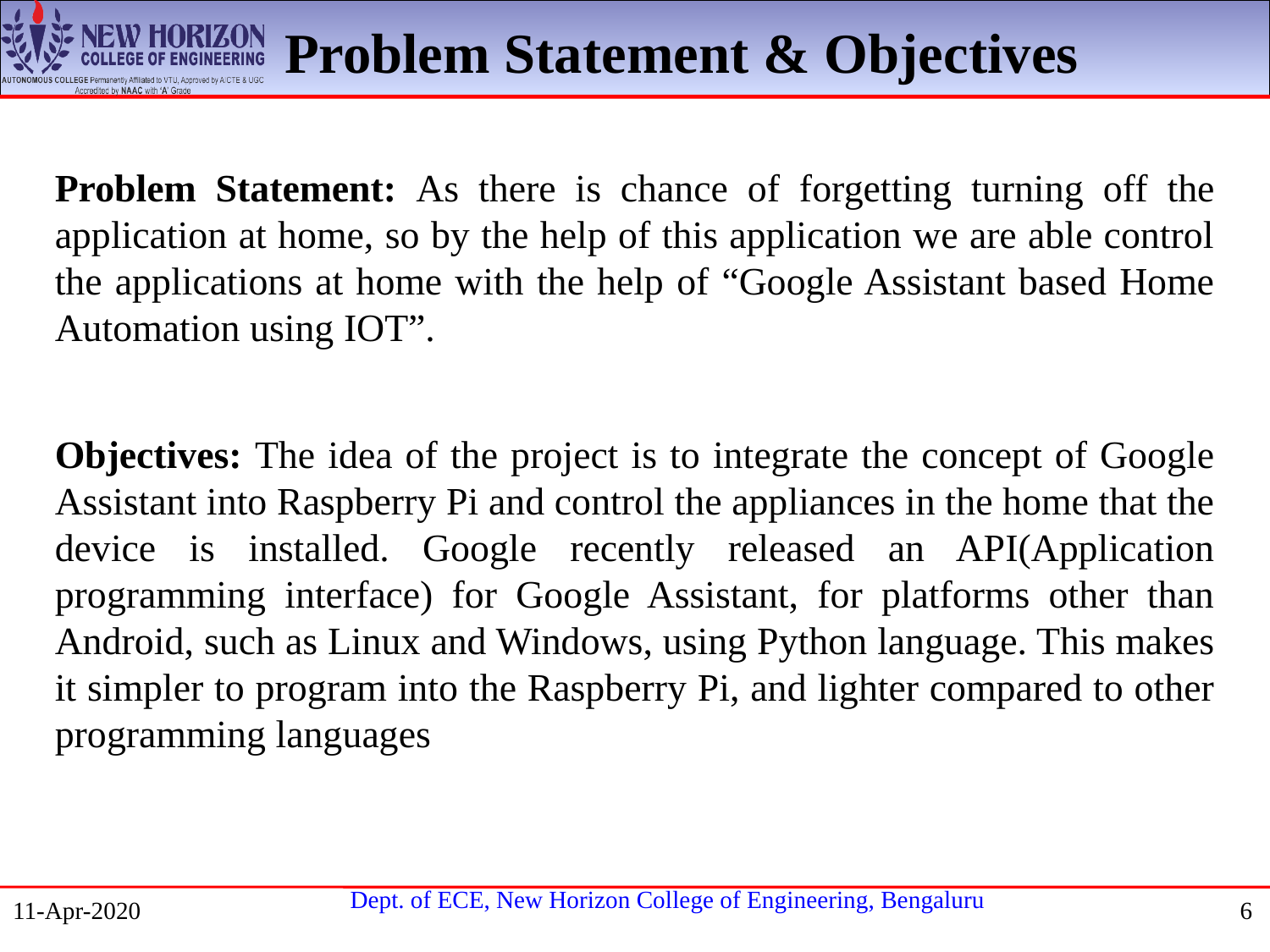

Problem Statement & Objectives
Problem Statement: As there is chance of forgetting turning off the application at home, so by the help of this application we are able control the applications at home with the help of “Google Assistant based Home Automation using IOT”.
Objectives: The idea of the project is to integrate the concept of Google Assistant into Raspberry Pi and control the appliances in the home that the device is installed. Google recently released an API(Application programming interface) for Google Assistant, for platforms other than Android, such as Linux and Windows, using Python language. This makes it simpler to program into the Raspberry Pi, and lighter compared to other programming languages
11-Apr-2020

6